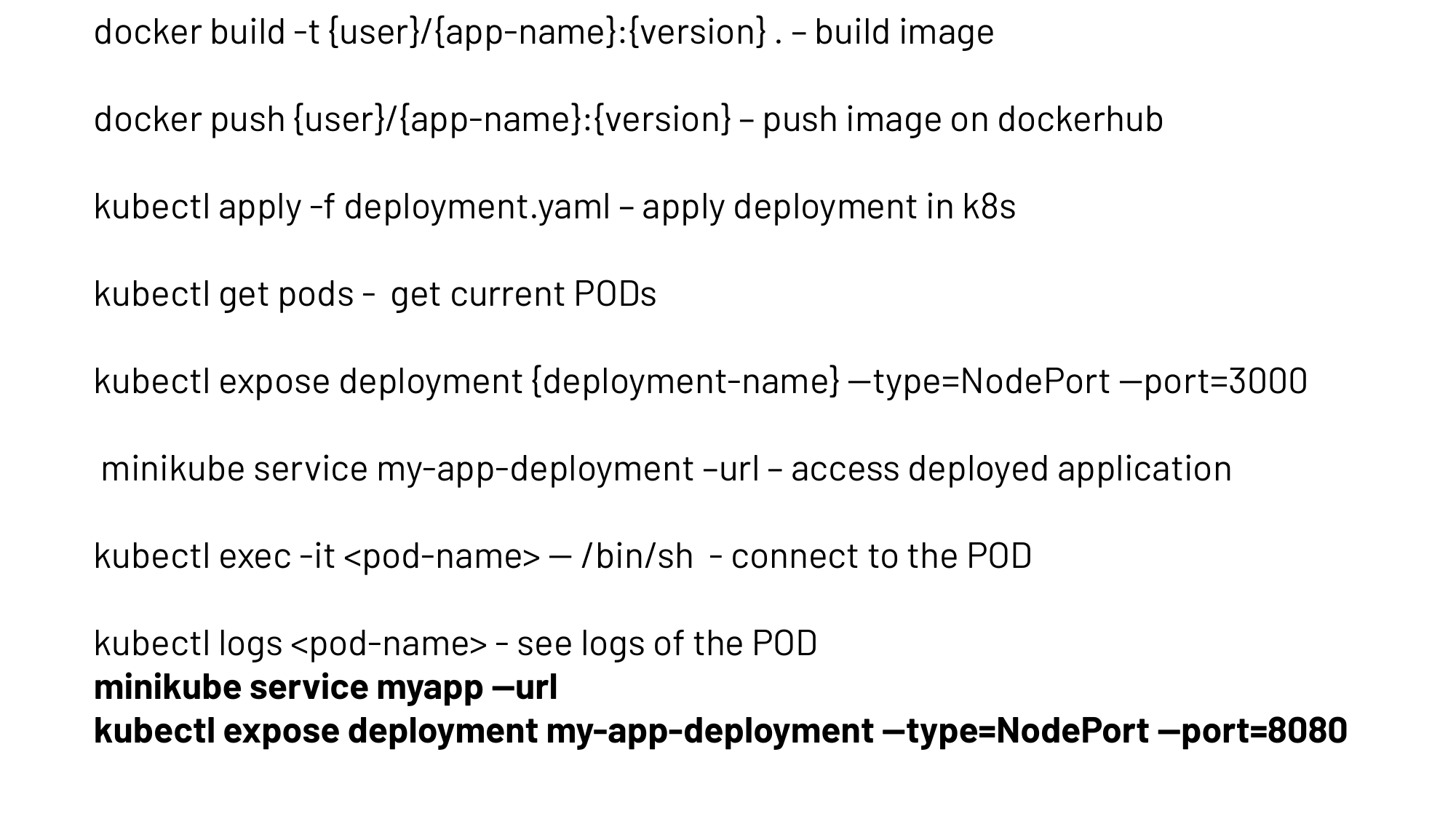

docker build -t {user}/{app-name}:{version} . – build image

docker push {user}/{app-name}:{version} – push image on dockerhub

kubectl apply -f deployment.yaml – apply deployment in k8s

kubectl get pods -  get current PODs

kubectl expose deployment {deployment-name} --type=NodePort --port=3000

 minikube service my-app-deployment –url – access deployed application

kubectl exec -it <pod-name> -- /bin/sh  - connect to the POD

kubectl logs <pod-name> - see logs of the POD
minikube service myapp --url
kubectl expose deployment my-app-deployment --type=NodePort --port=8080